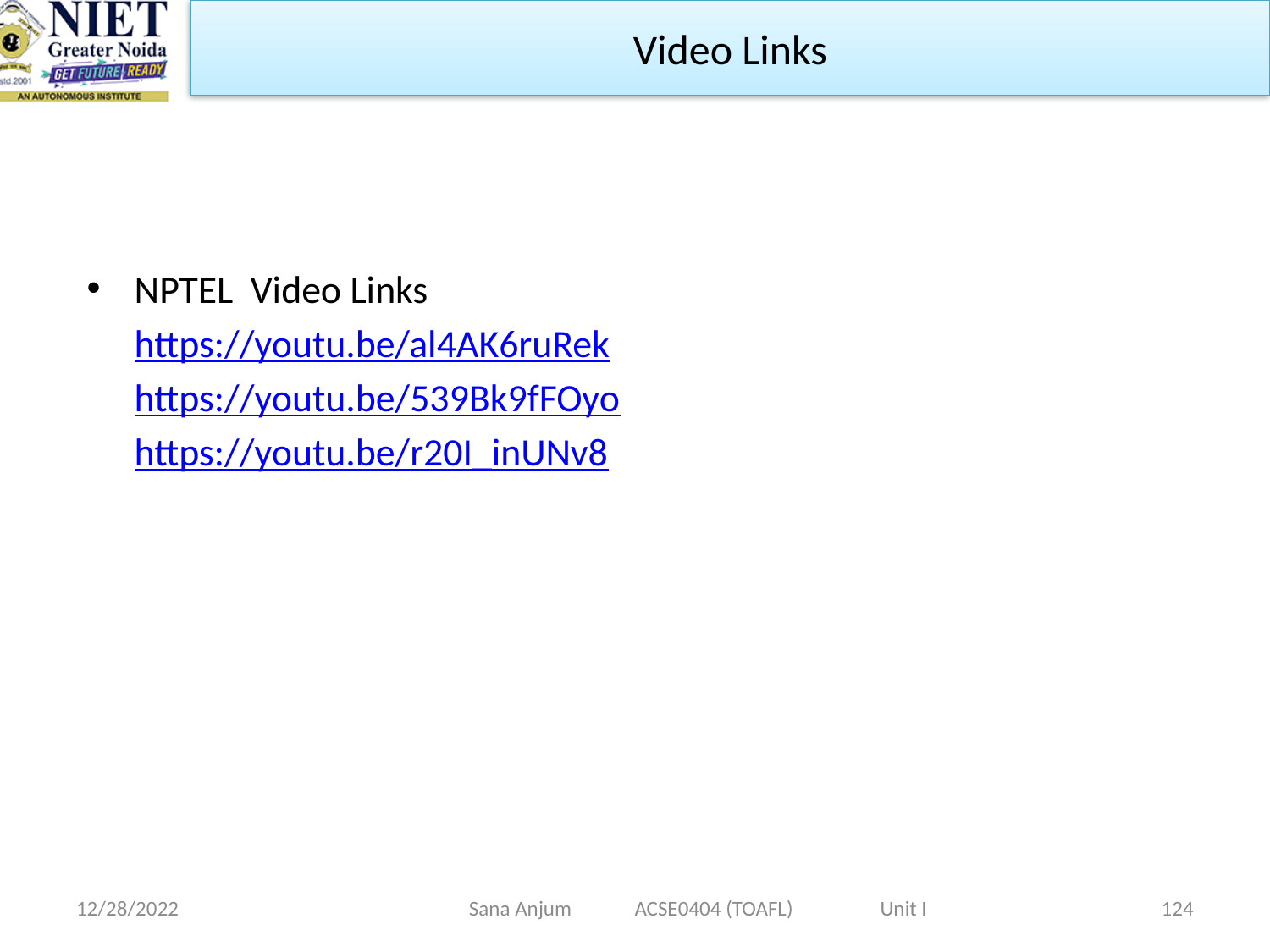

Video Links

NPTEL  Video Links
	https://youtu.be/al4AK6ruRek
	https://youtu.be/539Bk9fFOyo
	https://youtu.be/r20I_inUNv8
12/28/2022
Sana Anjum             ACSE0404 (TOAFL)                  Unit I
124